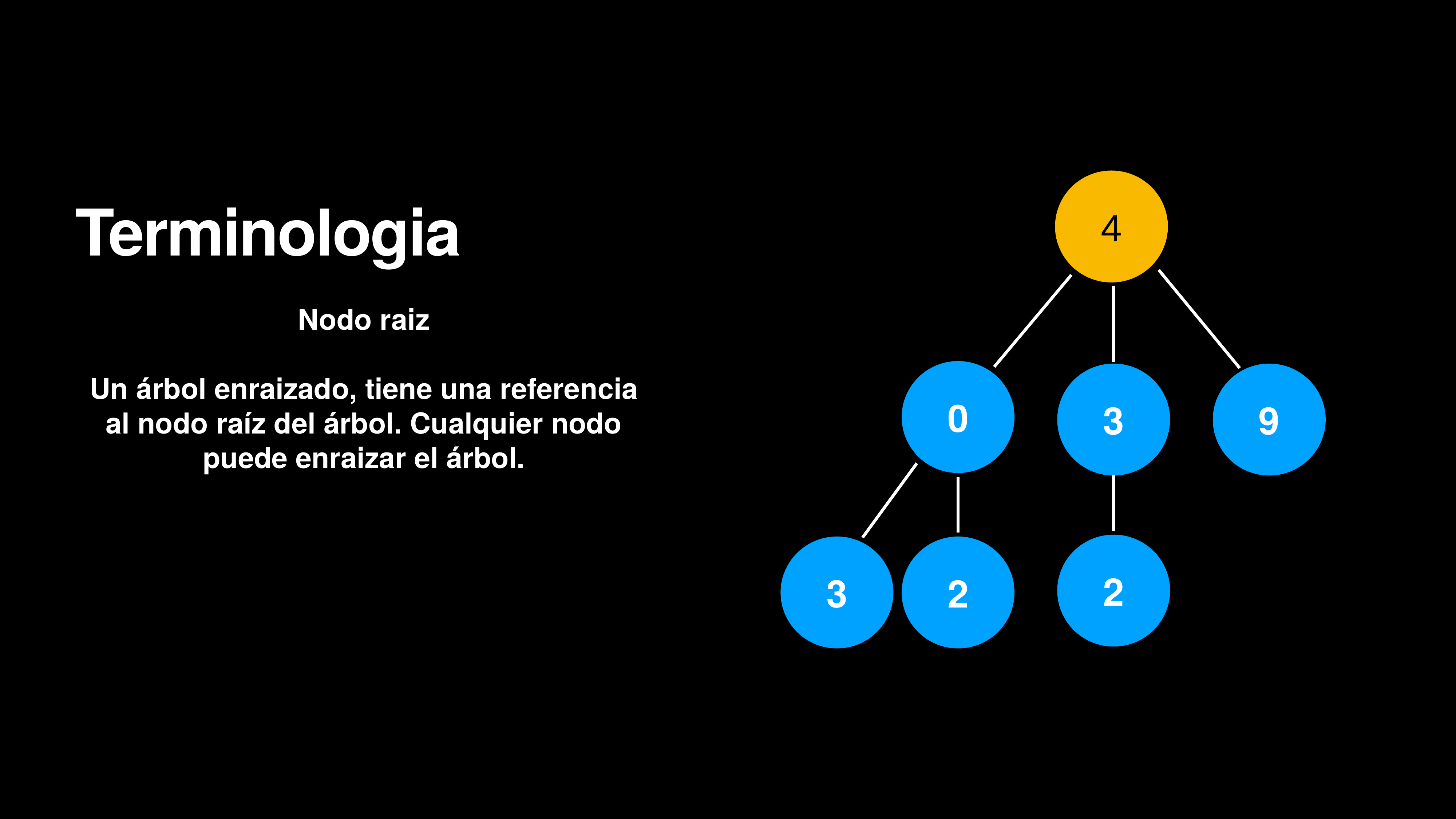

# Terminologia
4

0
3
9

2
3
2
Nodo raiz

Un árbol enraizado, tiene una referencia al nodo raíz del árbol. Cualquier nodo puede enraizar el árbol.